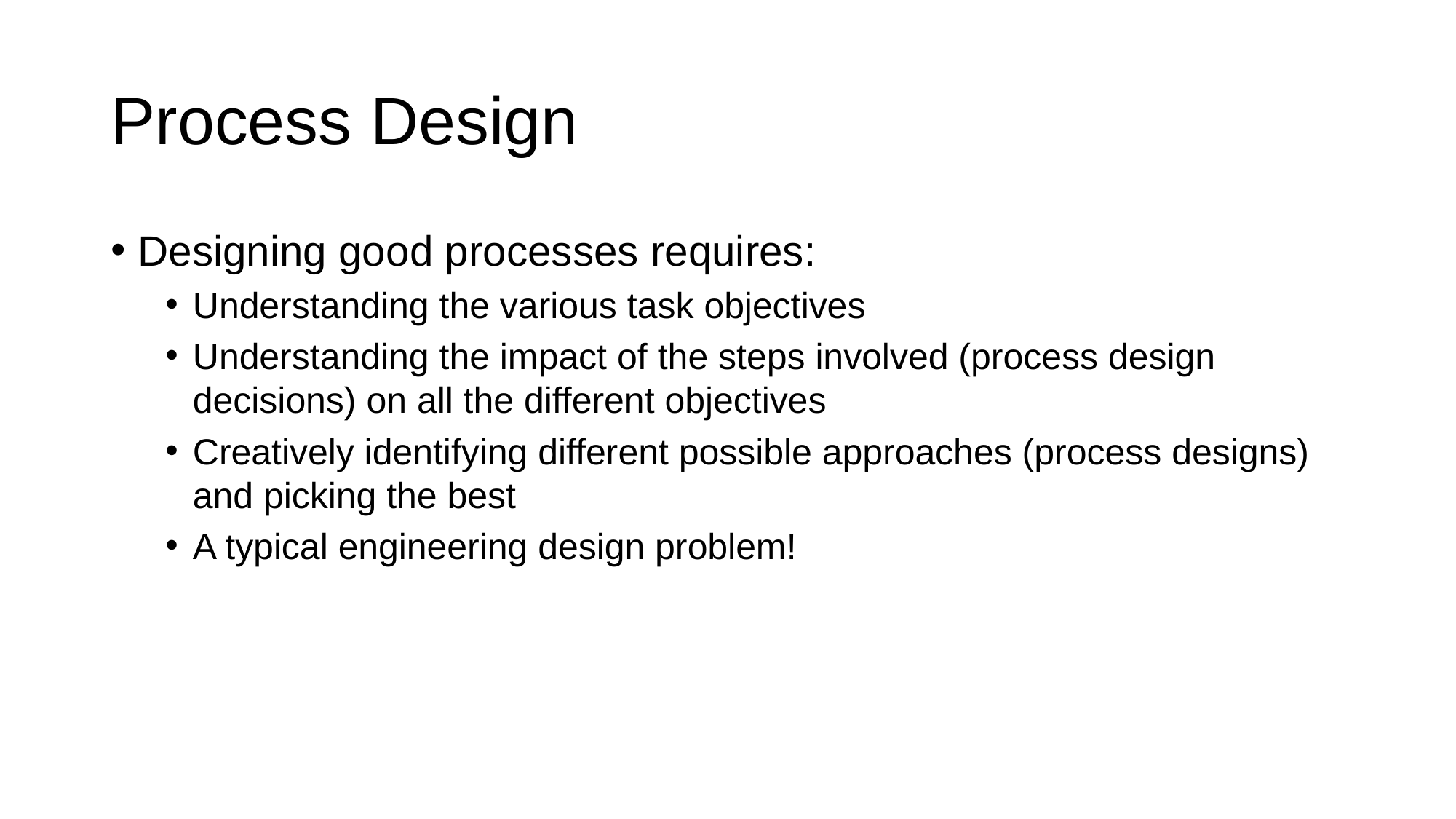

# Process Design
Designing good processes requires:
Understanding the various task objectives
Understanding the impact of the steps involved (process design decisions) on all the different objectives
Creatively identifying different possible approaches (process designs) and picking the best
A typical engineering design problem!